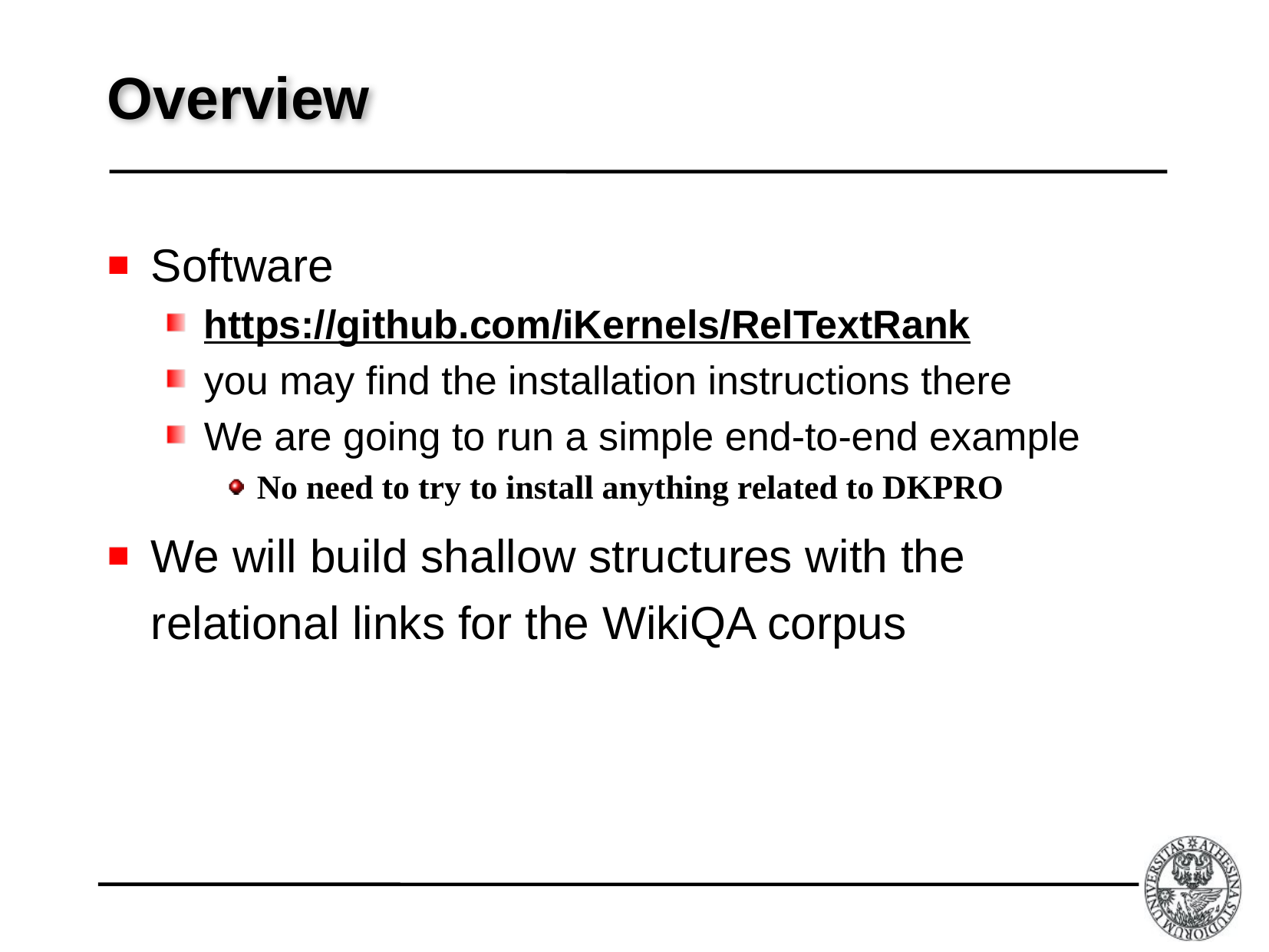

# Overview
Software
https://github.com/iKernels/RelTextRank
you may find the installation instructions there
We are going to run a simple end-to-end example
No need to try to install anything related to DKPRO
We will build shallow structures with the relational links for the WikiQA corpus